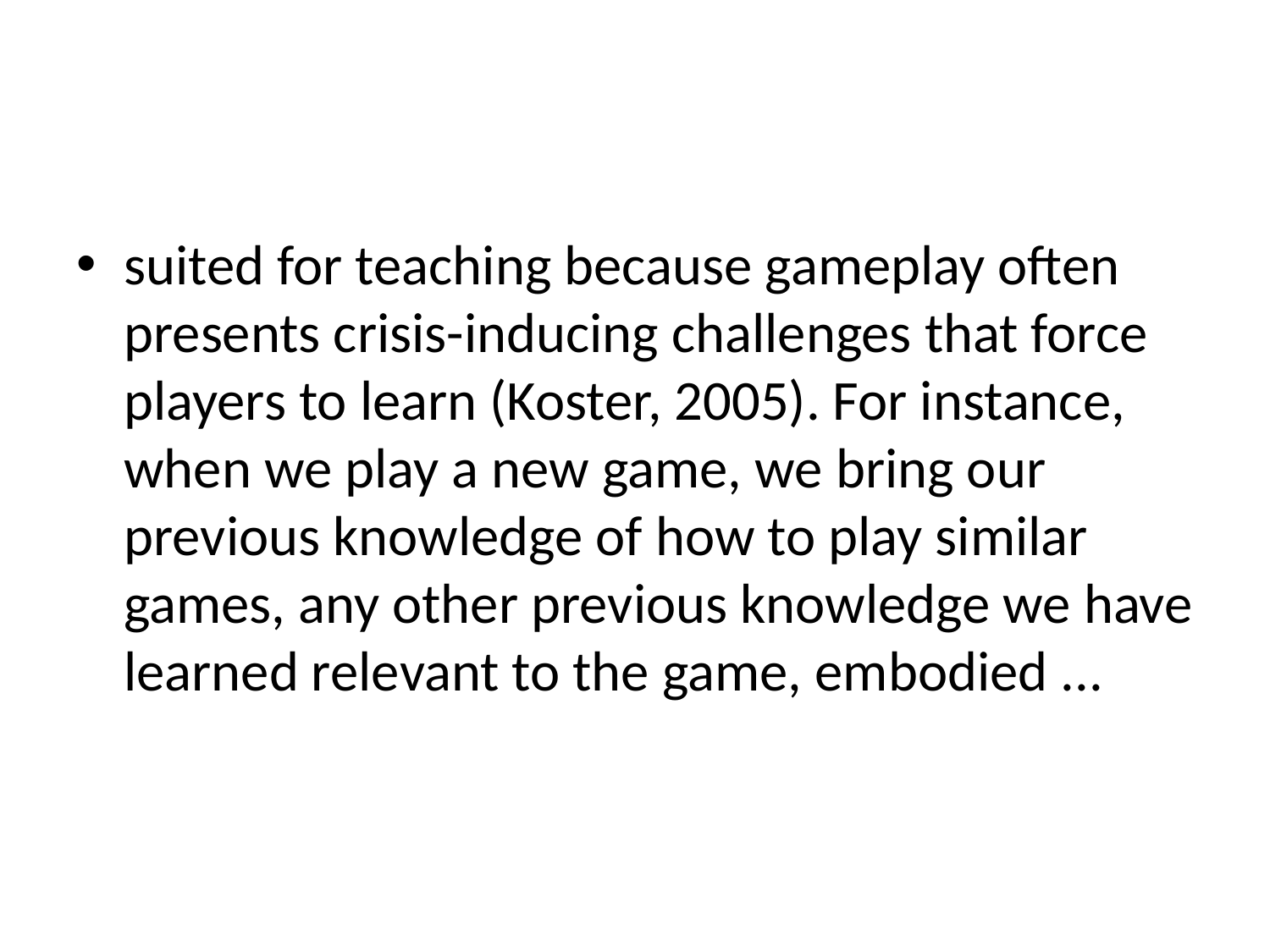

#
suited for teaching because gameplay often presents crisis-inducing challenges that force players to learn (Koster, 2005). For instance, when we play a new game, we bring our previous knowledge of how to play similar games, any other previous knowledge we have learned relevant to the game, embodied ...